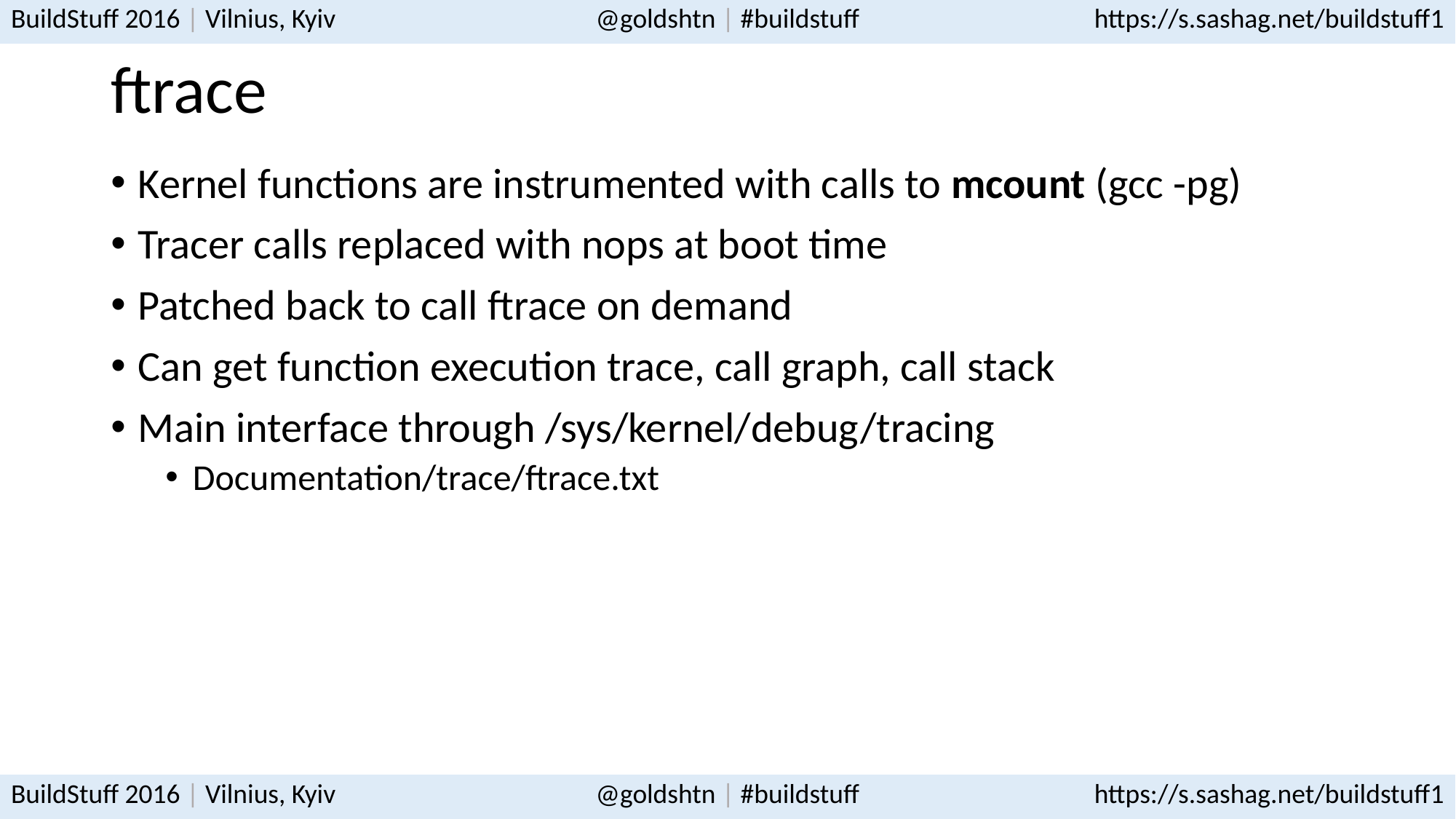

# ftrace
Kernel functions are instrumented with calls to mcount (gcc -pg)
Tracer calls replaced with nops at boot time
Patched back to call ftrace on demand
Can get function execution trace, call graph, call stack
Main interface through /sys/kernel/debug/tracing
Documentation/trace/ftrace.txt